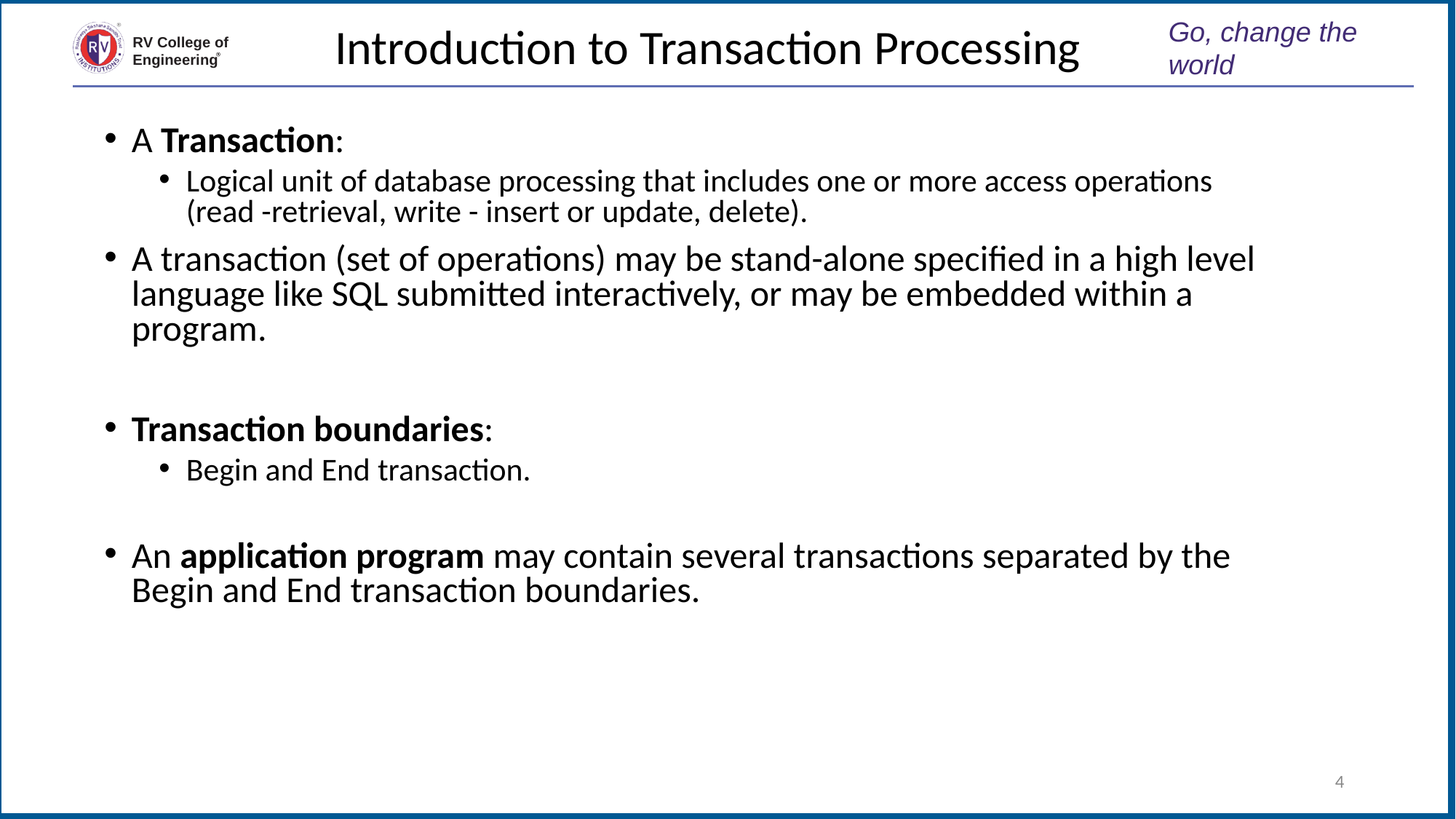

Go, change the world
Introduction to Transaction Processing

RV College of
Engineering
#

A Transaction:
Logical unit of database processing that includes one or more access operations (read -retrieval, write - insert or update, delete).
A transaction (set of operations) may be stand-alone specified in a high level language like SQL submitted interactively, or may be embedded within a program.

Transaction boundaries:
Begin and End transaction.

An application program may contain several transactions separated by the Begin and End transaction boundaries.

4